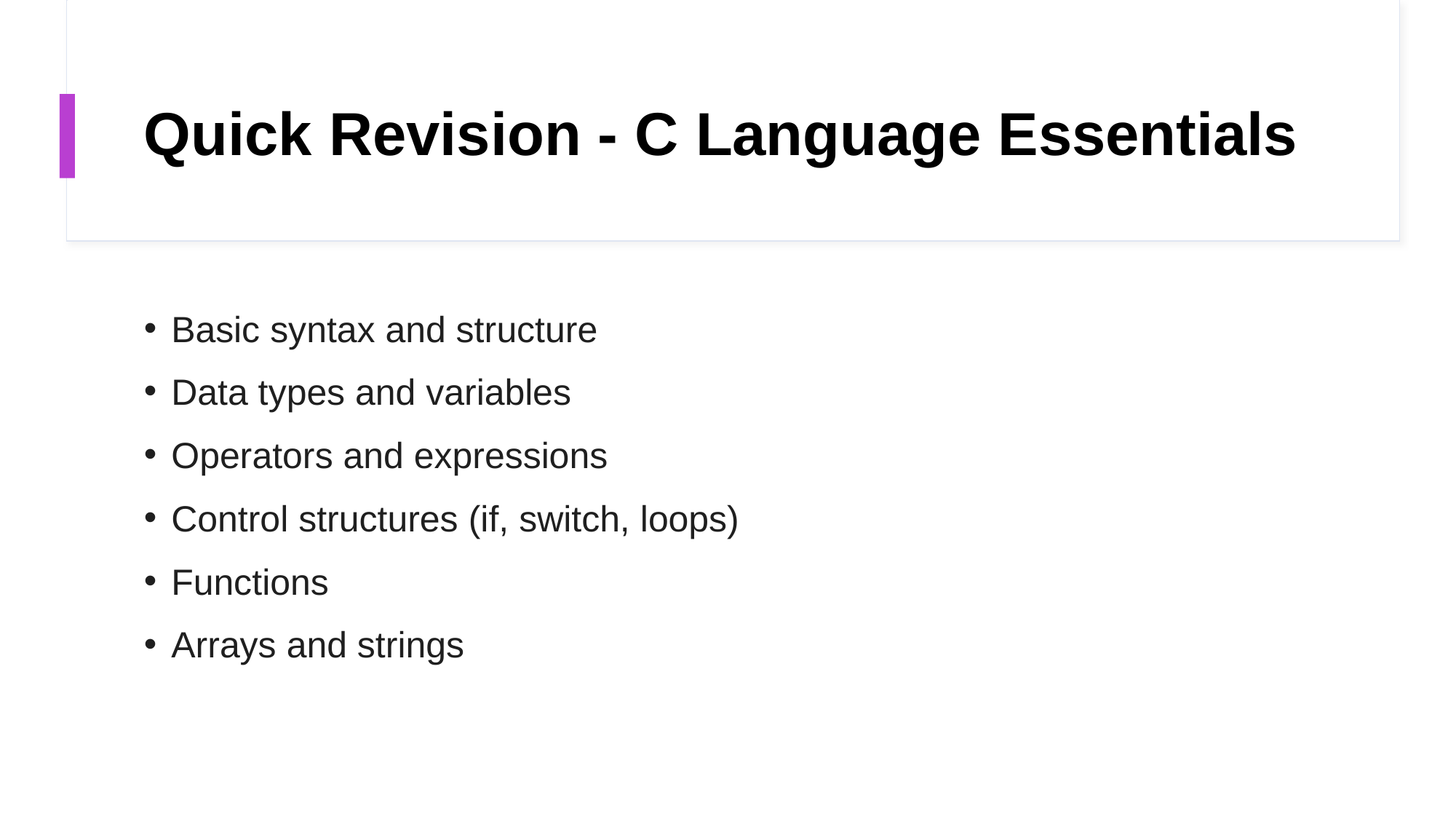

# Quick Revision - C Language Essentials
Basic syntax and structure
Data types and variables
Operators and expressions
Control structures (if, switch, loops)
Functions
Arrays and strings